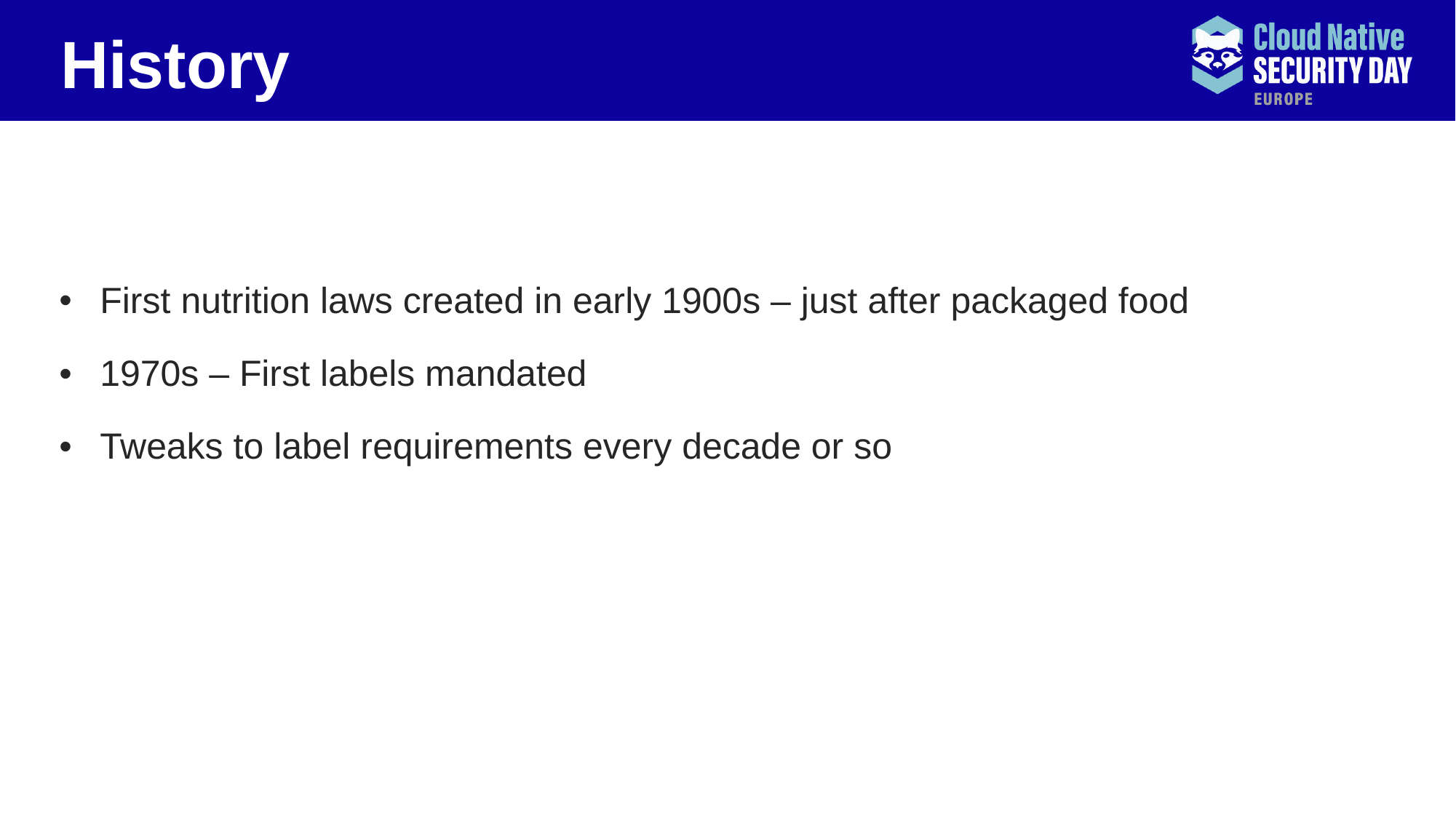

History
First nutrition laws created in early 1900s – just after packaged food

1970s – First labels mandated

Tweaks to label requirements every decade or so